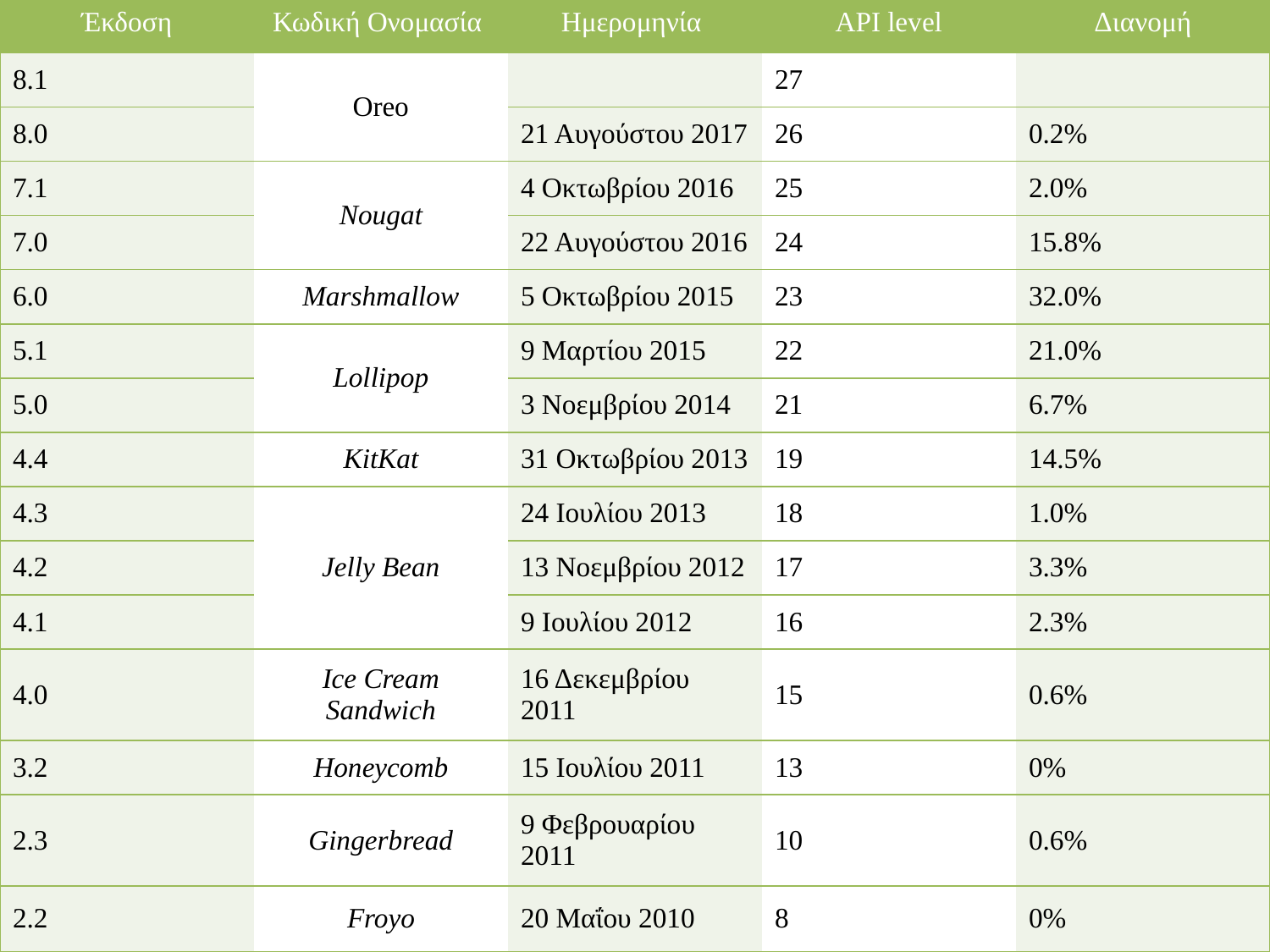

| Έκδοση | Κωδική Ονομασία | Ημερομηνία | API level | Διανομή |
| --- | --- | --- | --- | --- |
| 8.1 | Oreo |  | 27 |  |
| 8.0 |  | 21 Αυγούστου 2017 | 26 | 0.2% |
| 7.1 | Nougat | 4 Οκτωβρίου 2016 | 25 | 2.0% |
| 7.0 |  | 22 Αυγούστου 2016 | 24 | 15.8% |
| 6.0 | Marshmallow | 5 Οκτωβρίου 2015 | 23 | 32.0% |
| 5.1 | Lollipop | 9 Μαρτίου 2015 | 22 | 21.0% |
| 5.0 |  | 3 Νοεμβρίου 2014 | 21 | 6.7% |
| 4.4 | KitKat | 31 Οκτωβρίου 2013 | 19 | 14.5% |
| 4.3 | Jelly Bean | 24 Ιουλίου 2013 | 18 | 1.0% |
| 4.2 |  | 13 Νοεμβρίου 2012 | 17 | 3.3% |
| 4.1 |  | 9 Ιουλίου 2012 | 16 | 2.3% |
| 4.0 | Ice Cream Sandwich | 16 Δεκεμβρίου 2011 | 15 | 0.6% |
| 3.2 | Honeycomb | 15 Ιουλίου 2011 | 13 | 0% |
| 2.3 | Gingerbread | 9 Φεβρουαρίου 2011 | 10 | 0.6% |
| 2.2 | Froyo | 20 Μαΐου 2010 | 8 | 0% |